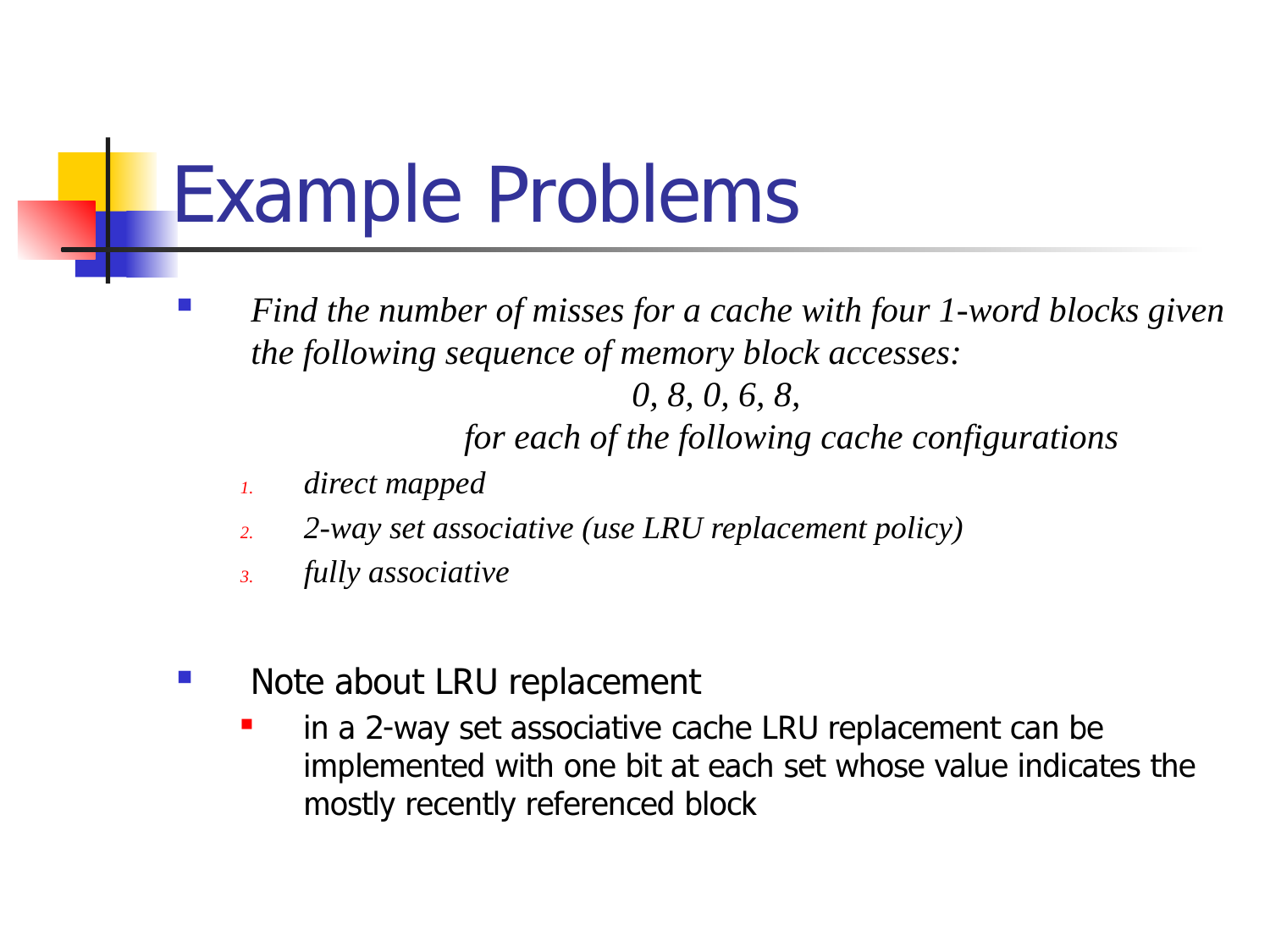

# Example Problems
Find the number of misses for a cache with four 1-word blocks given the following sequence of memory block accesses:                             			0, 8, 0, 6, 8,                                                                         for each of the following cache configurations
direct mapped
2-way set associative (use LRU replacement policy)
fully associative

Note about LRU replacement
in a 2-way set associative cache LRU replacement can be implemented with one bit at each set whose value indicates the mostly recently referenced block